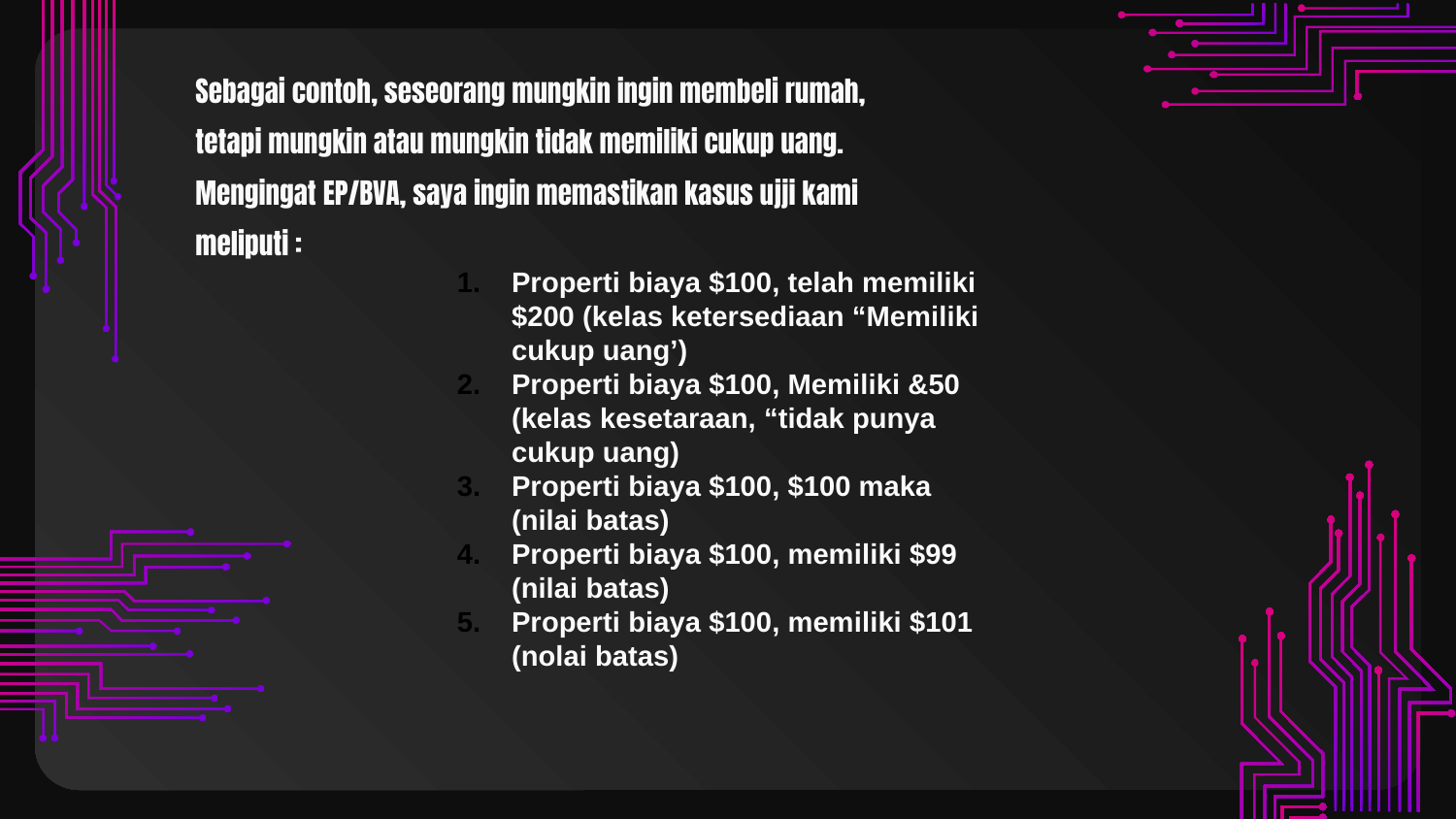

# Sebagai contoh, seseorang mungkin ingin membeli rumah, tetapi mungkin atau mungkin tidak memiliki cukup uang. Mengingat EP/BVA, saya ingin memastikan kasus ujji kami meliputi :
Properti biaya $100, telah memiliki $200 (kelas ketersediaan “Memiliki cukup uang’)
Properti biaya $100, Memiliki &50 (kelas kesetaraan, “tidak punya cukup uang)
Properti biaya $100, $100 maka (nilai batas)
Properti biaya $100, memiliki $99 (nilai batas)
Properti biaya $100, memiliki $101 (nolai batas)